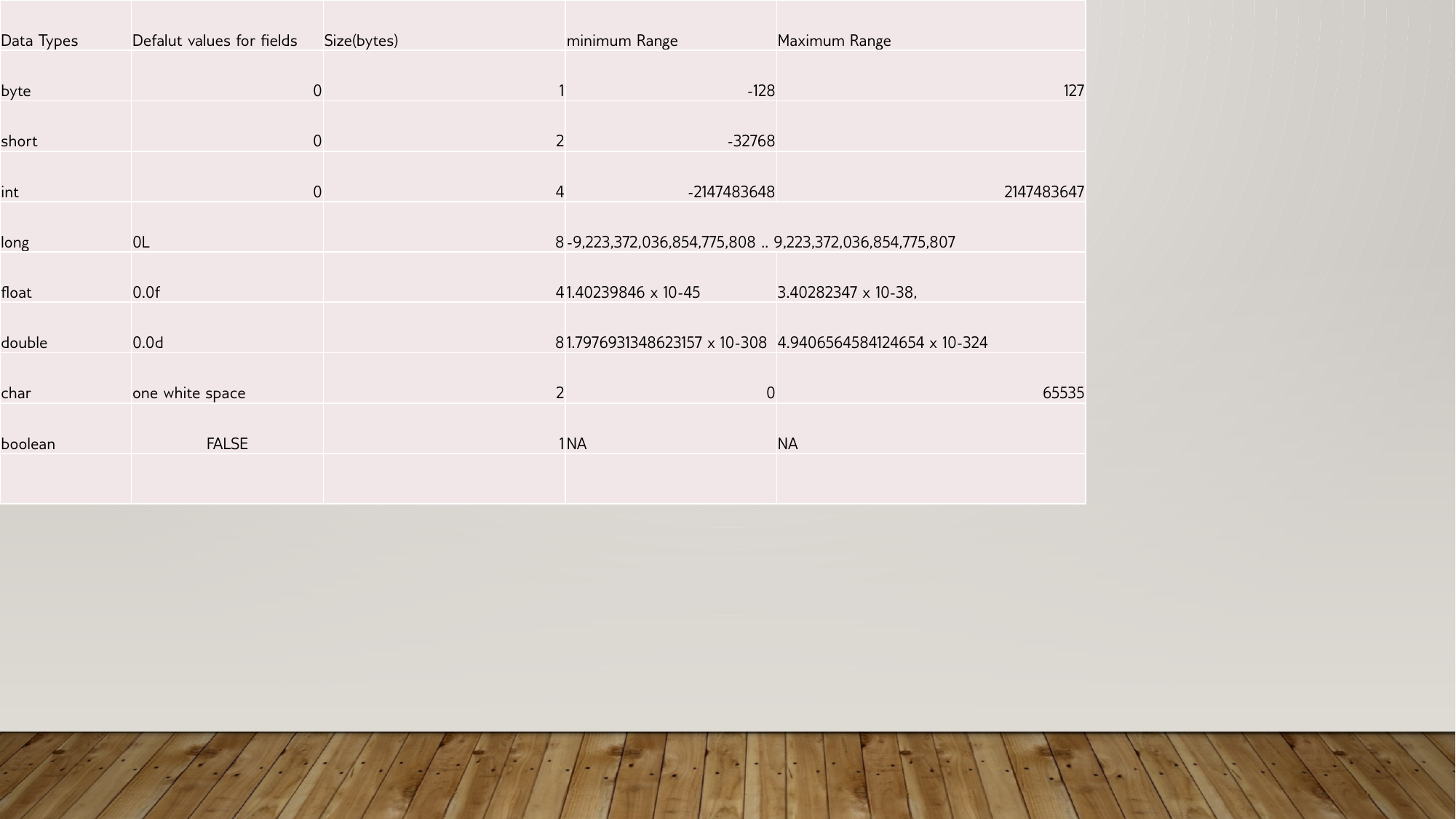

| Data Types | Defalut values for fields | Size(bytes) | minimum Range | Maximum Range |
| --- | --- | --- | --- | --- |
| byte | 0 | 1 | -128 | 127 |
| short | 0 | 2 | -32768 |  |
| int | 0 | 4 | -2147483648 | 2147483647 |
| long | 0L | 8 | -9,223,372,036,854,775,808 .. 9,223,372,036,854,775,807 |  |
| float | 0.0f | 4 | 1.40239846 x 10-45 | 3.40282347 x 10-38, |
| double | 0.0d | 8 | 1.7976931348623157 x 10-308 | 4.9406564584124654 x 10-324 |
| char | one white space | 2 | 0 | 65535 |
| boolean | FALSE | 1 | NA | NA |
|  |  |  |  |  |